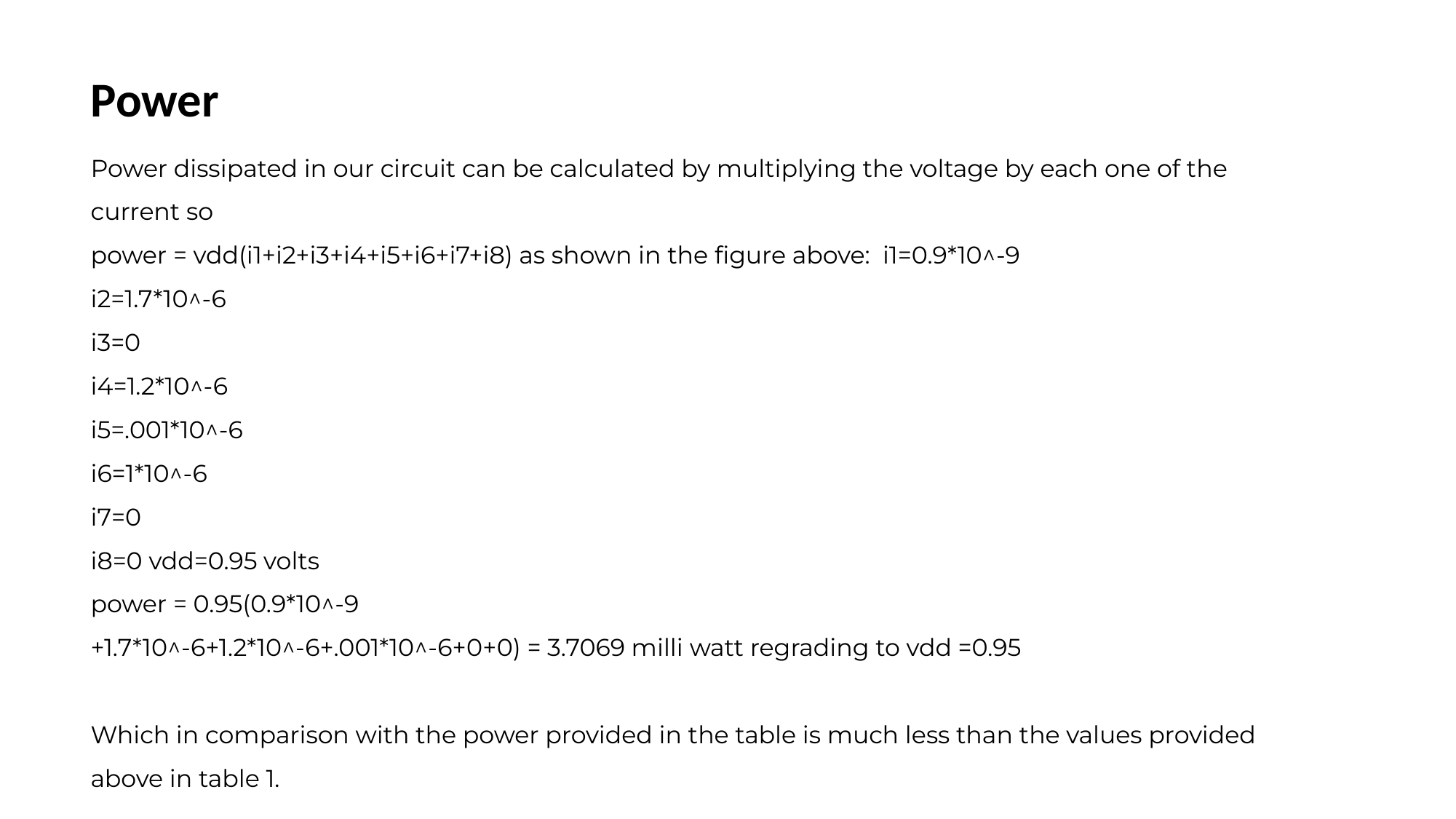

Power
Power dissipated in our circuit can be calculated by multiplying the voltage by each one of the current so
power = vdd(i1+i2+i3+i4+i5+i6+i7+i8) as shown in the figure above:  i1=0.9*10^-9
i2=1.7*10^-6
i3=0
i4=1.2*10^-6
i5=.001*10^-6
i6=1*10^-6
i7=0
i8=0 vdd=0.95 volts
power = 0.95(0.9*10^-9
+1.7*10^-6+1.2*10^-6+.001*10^-6+0+0) = 3.7069 milli watt regrading to vdd =0.95
Which in comparison with the power provided in the table is much less than the values provided above in table 1.